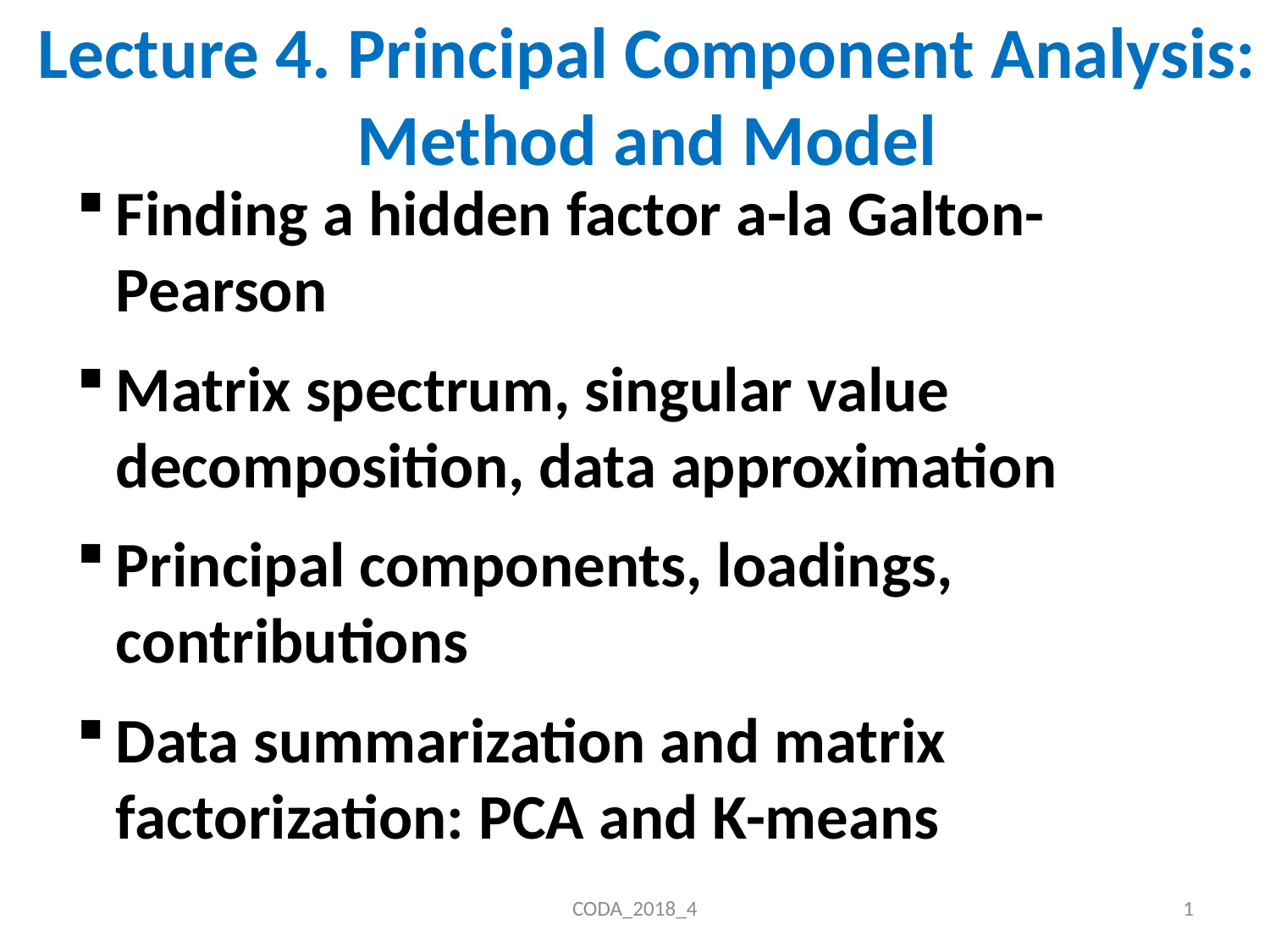

# Lecture 4. Principal Component Analysis: Method and Model
Finding a hidden factor a-la Galton-Pearson
Matrix spectrum, singular value decomposition, data approximation
Principal components, loadings, contributions
Data summarization and matrix factorization: PCA and K-means

CODA_2018_4
1